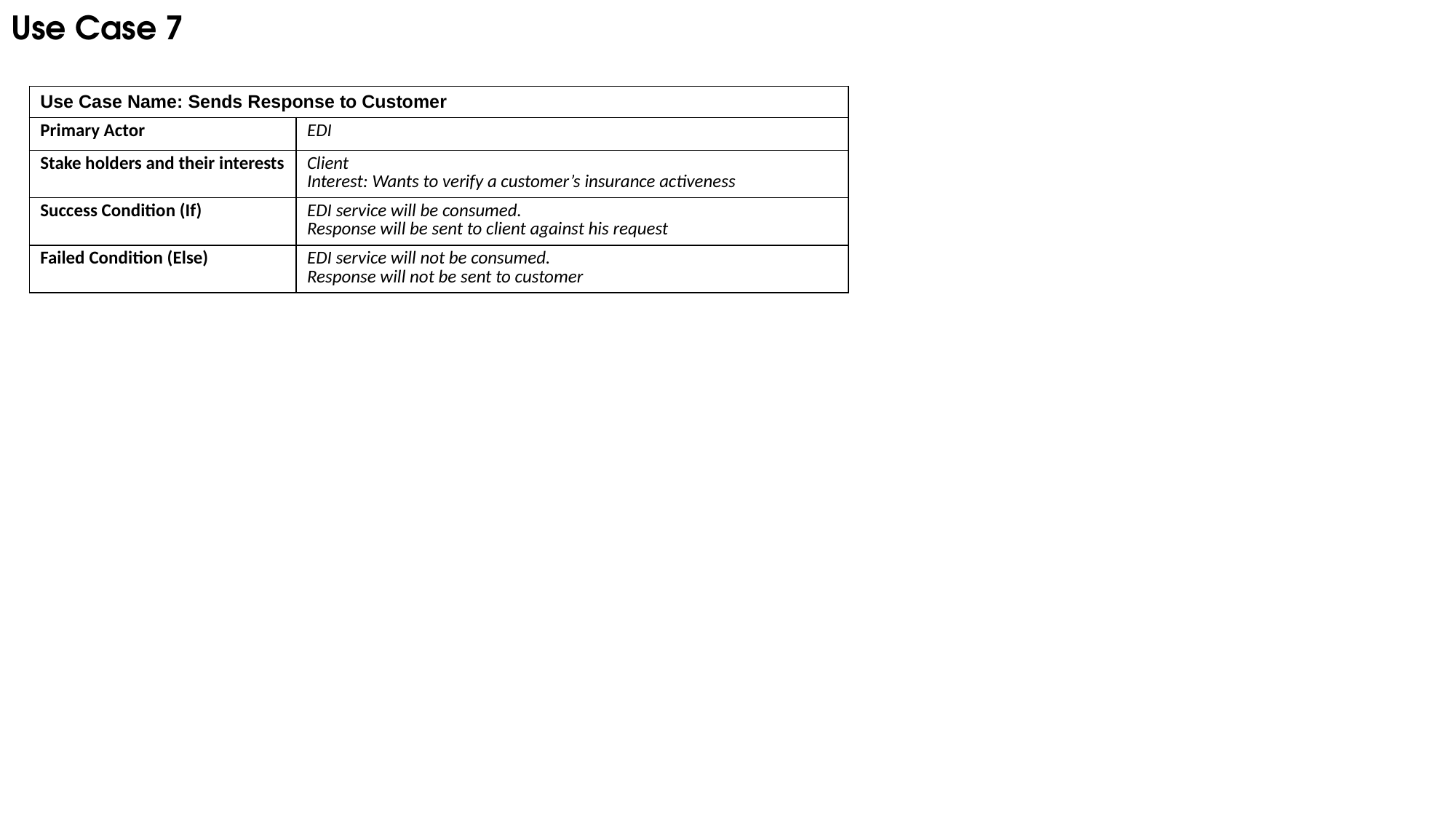

# Use Case 7
| Use Case Name: Sends Response to Customer |  |
| --- | --- |
| Primary Actor | EDI |
| Stake holders and their interests | Client Interest: Wants to verify a customer’s insurance activeness |
| Success Condition (If) | EDI service will be consumed. Response will be sent to client against his request |
| Failed Condition (Else) | EDI service will not be consumed. Response will not be sent to customer |